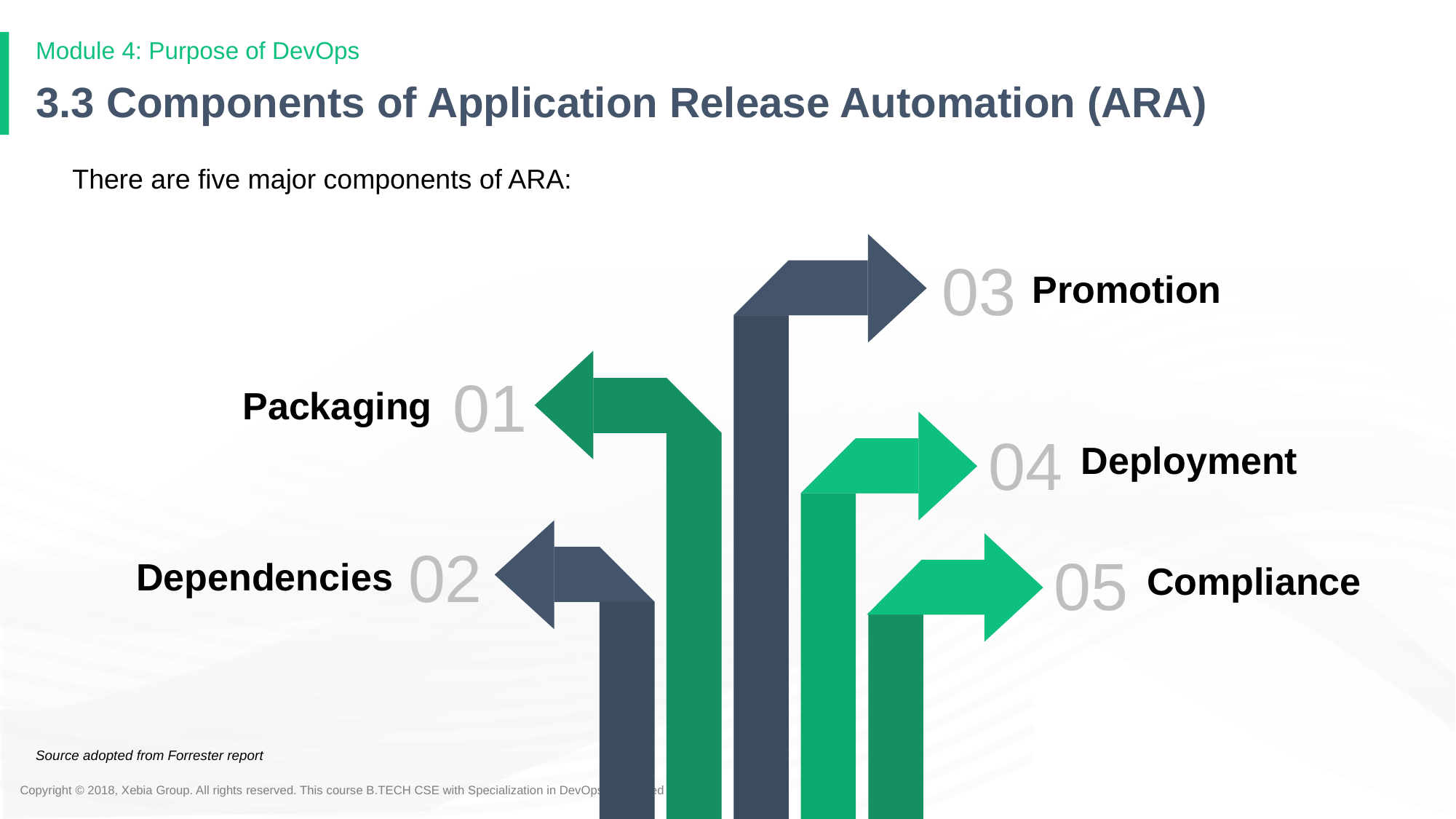

Module 4: Purpose of DevOps
# 3.3 Components of Application Release Automation (ARA)
There are five major components of ARA:

03
Promotion
01
Packaging
04
Deployment
02
Dependencies
05
Compliance
Source adopted from Forrester report